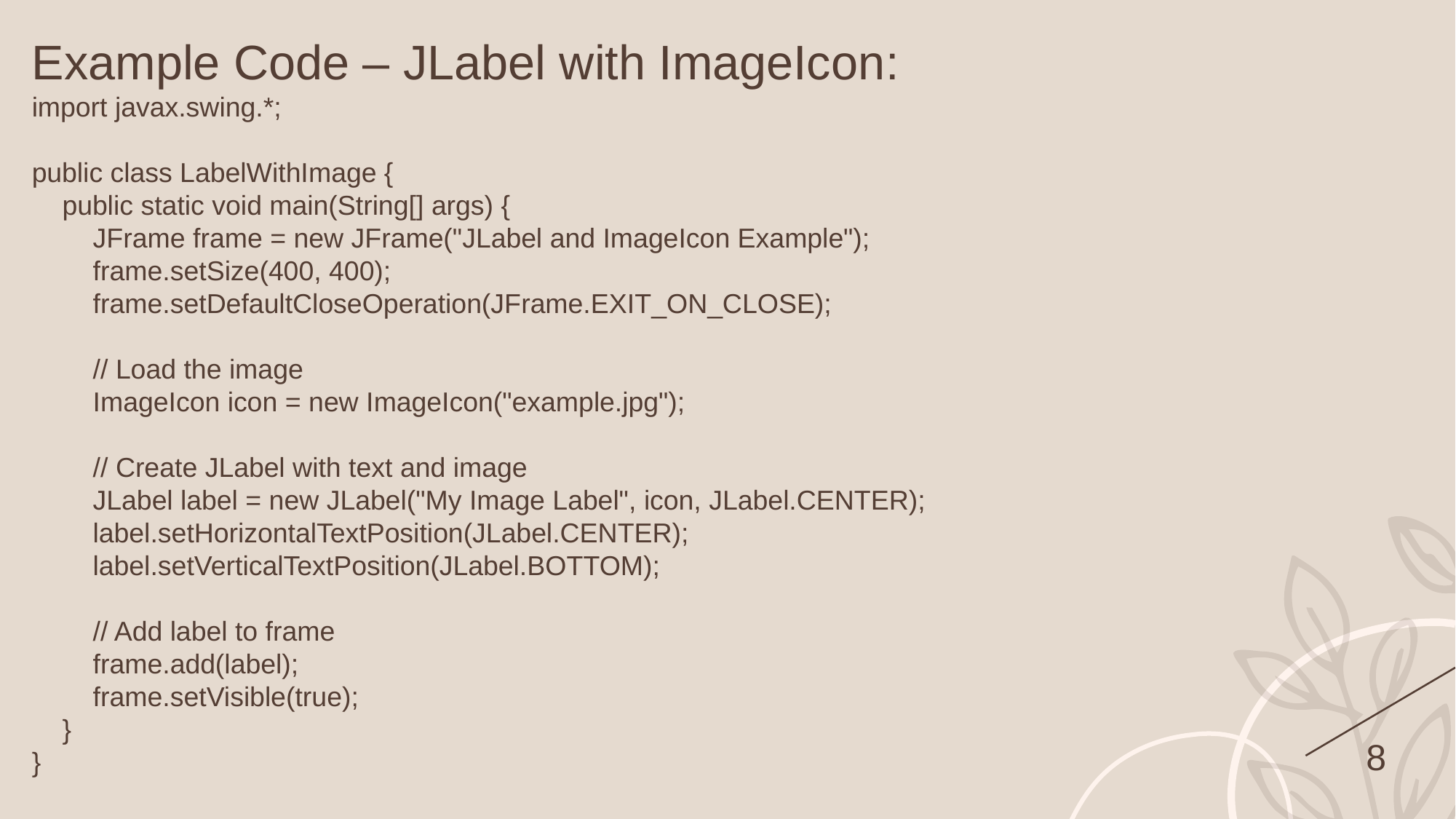

Example Code – JLabel with ImageIcon:
import javax.swing.*;

public class LabelWithImage {
    public static void main(String[] args) {
        JFrame frame = new JFrame("JLabel and ImageIcon Example");
        frame.setSize(400, 400);
        frame.setDefaultCloseOperation(JFrame.EXIT_ON_CLOSE);

        // Load the image
        ImageIcon icon = new ImageIcon("example.jpg");

        // Create JLabel with text and image
        JLabel label = new JLabel("My Image Label", icon, JLabel.CENTER);
        label.setHorizontalTextPosition(JLabel.CENTER);
        label.setVerticalTextPosition(JLabel.BOTTOM);

        // Add label to frame
        frame.add(label);
        frame.setVisible(true);
    }
}

8